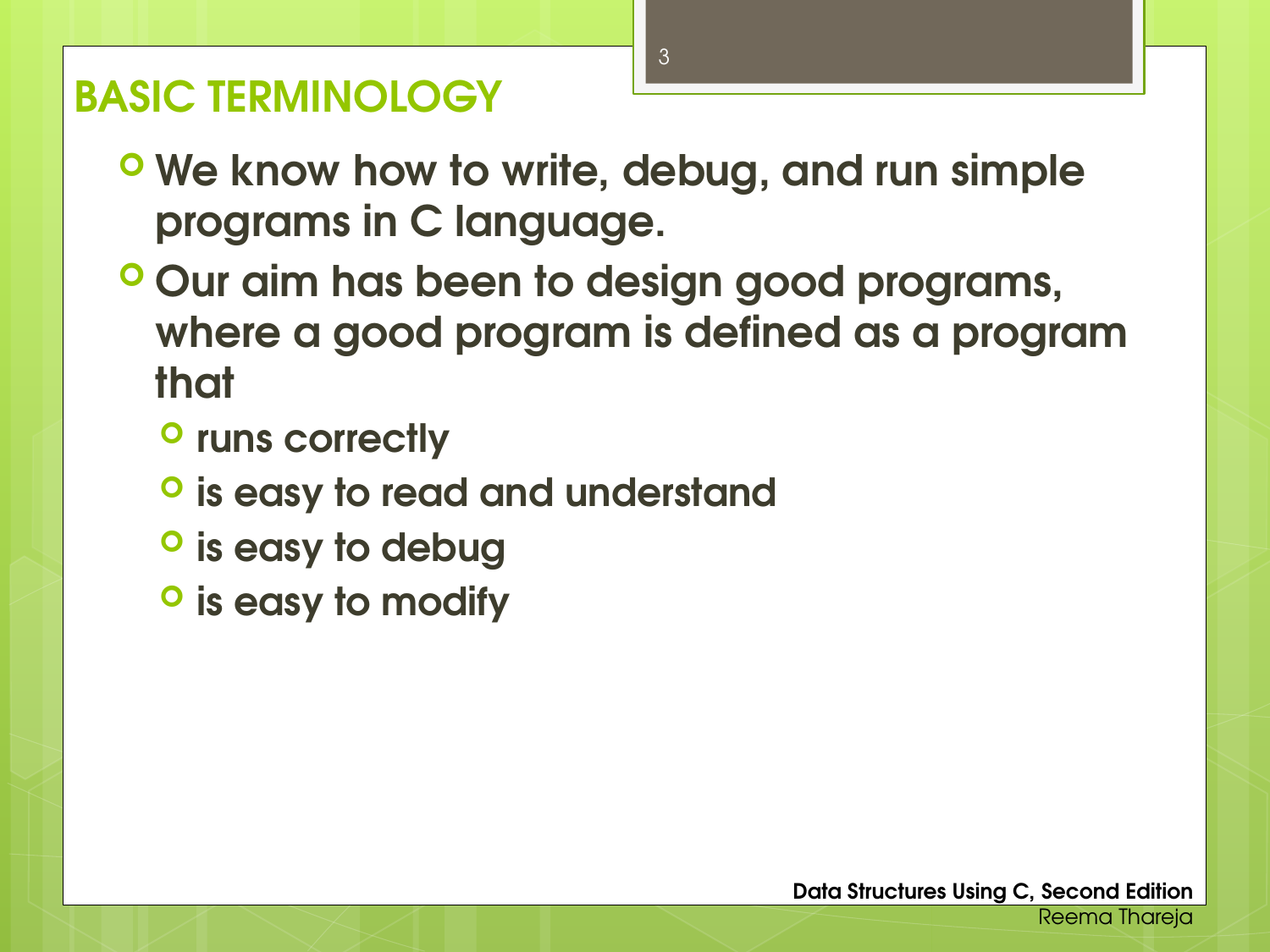

3
# BASIC TERMINOLOGY
We know how to write, debug, and run simple programs in C language.
Our aim has been to design good programs, where a good program is defined as a program that
runs correctly
is easy to read and understand
is easy to debug
is easy to modify
Data Structures Using C, Second Edition
Reema Thareja